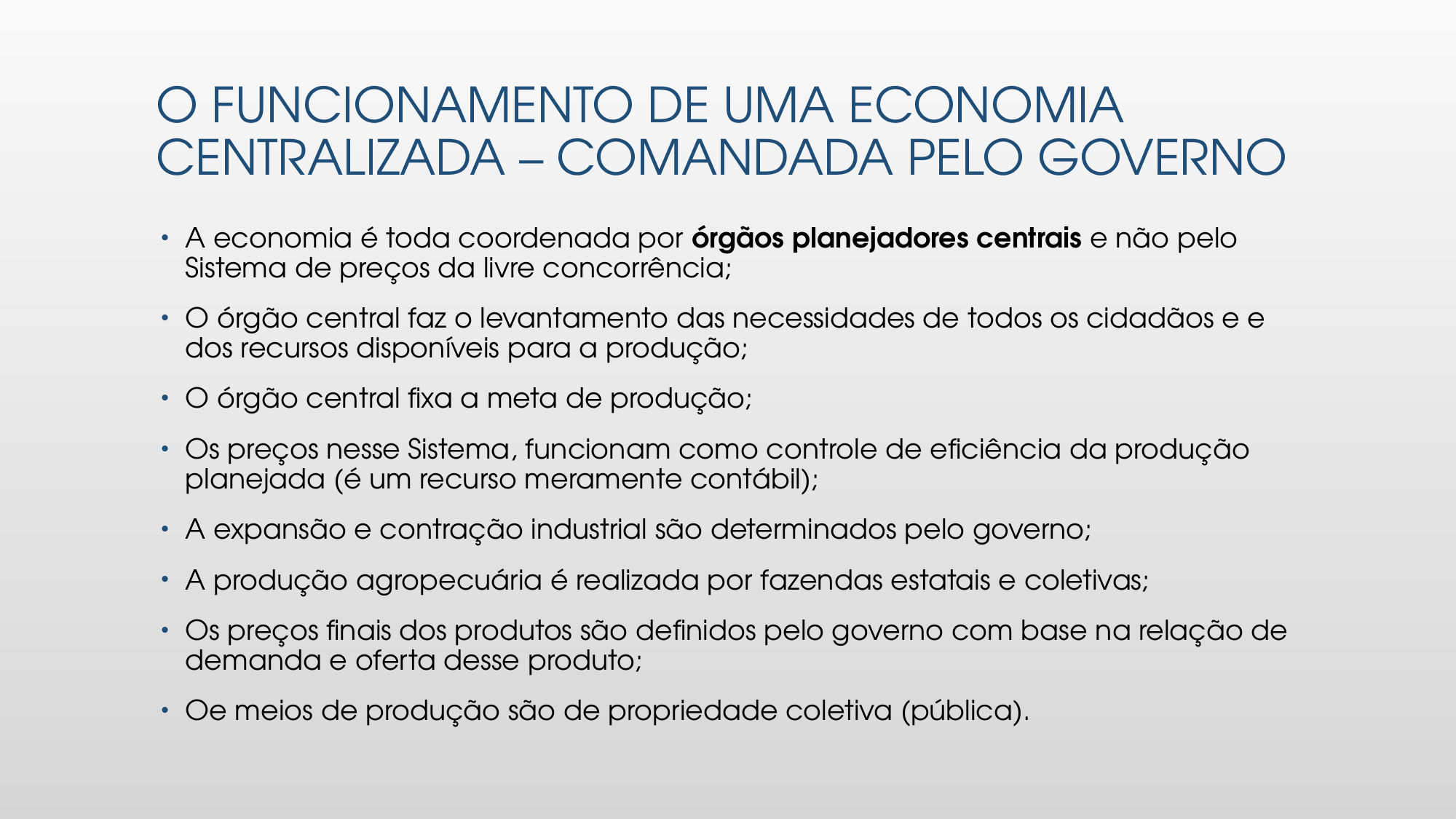

# O funcionamento de uma economia centralizada – comandada pelo governo
A economia é toda coordenada por órgãos planejadores centrais e não pelo Sistema de preços da livre concorrência;
O órgão central faz o levantamento das necessidades de todos os cidadãos e e dos recursos disponíveis para a produção;
O órgão central fixa a meta de produção;
Os preços nesse Sistema, funcionam como controle de eficiência da produção planejada (é um recurso meramente contábil);
A expansão e contração industrial são determinados pelo governo;
A produção agropecuária é realizada por fazendas estatais e coletivas;
Os preços finais dos produtos são definidos pelo governo com base na relação de demanda e oferta desse produto;
Oe meios de produção são de propriedade coletiva (pública).